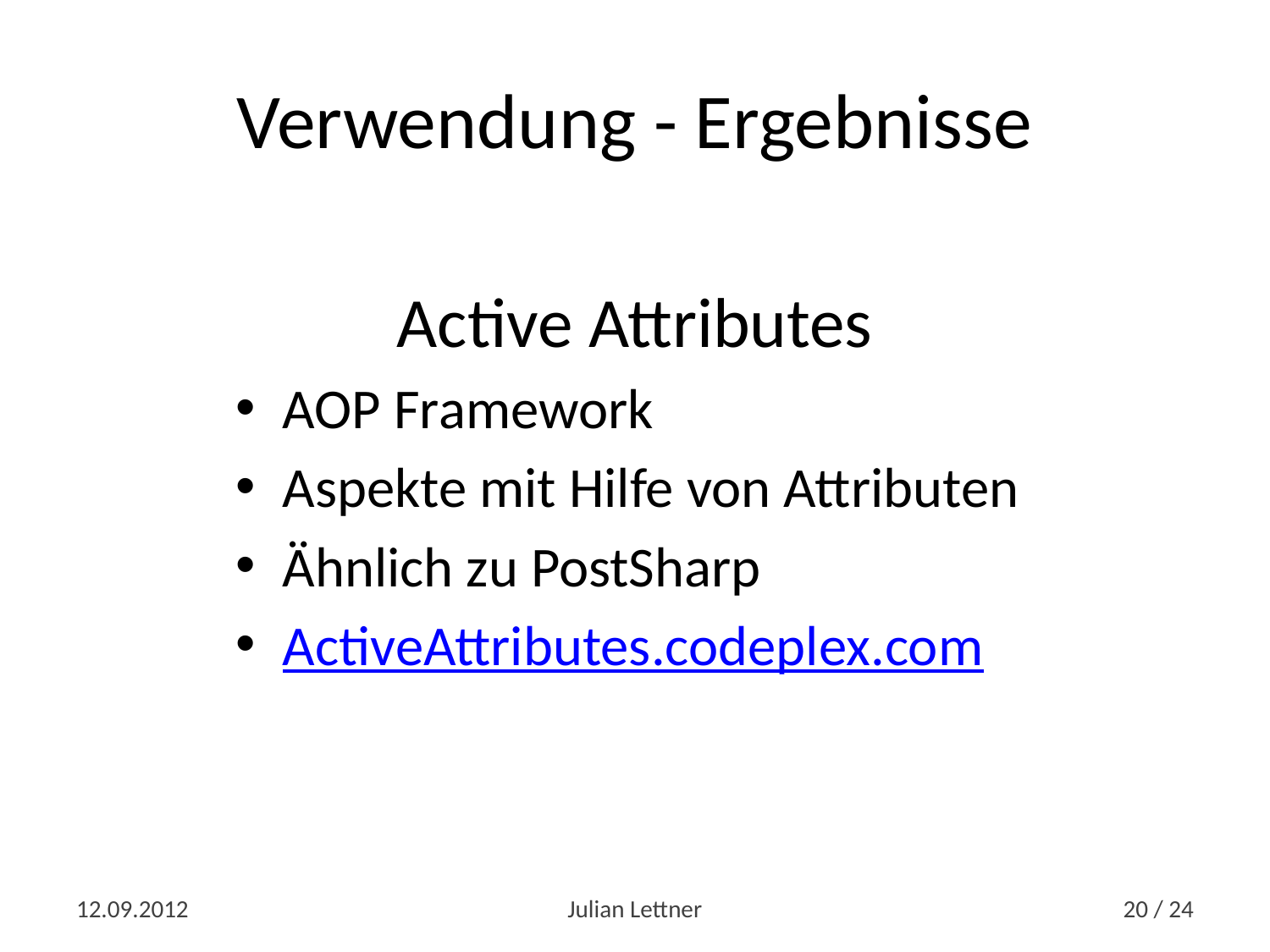

# Verwendung - Ergebnisse

Active Attributes
AOP Framework
Aspekte mit Hilfe von Attributen
Ähnlich zu PostSharp
ActiveAttributes.codeplex.com
12.09.2012
Julian Lettner
20 / 24